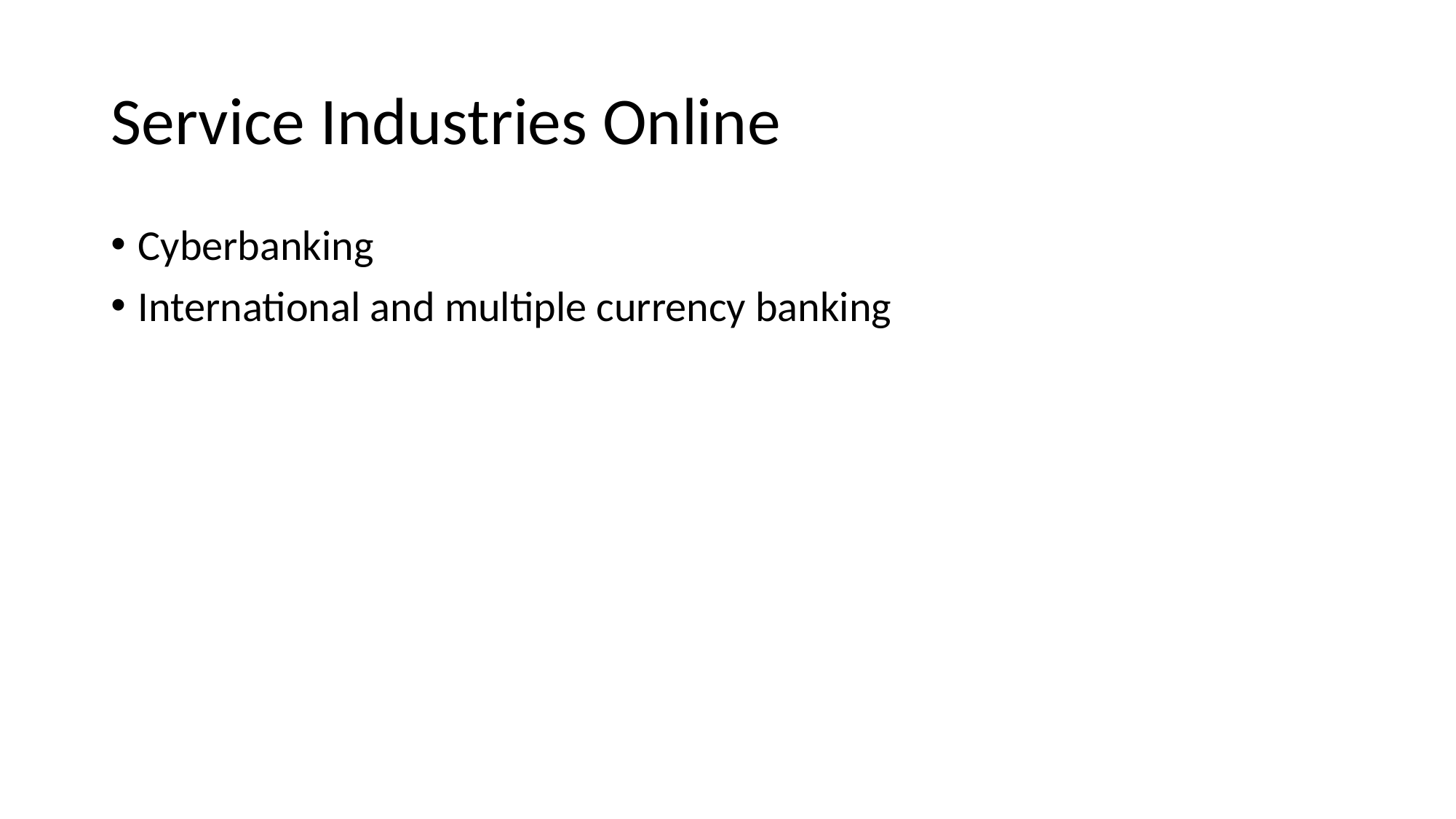

# Service Industries Online
Cyberbanking
International and multiple currency banking